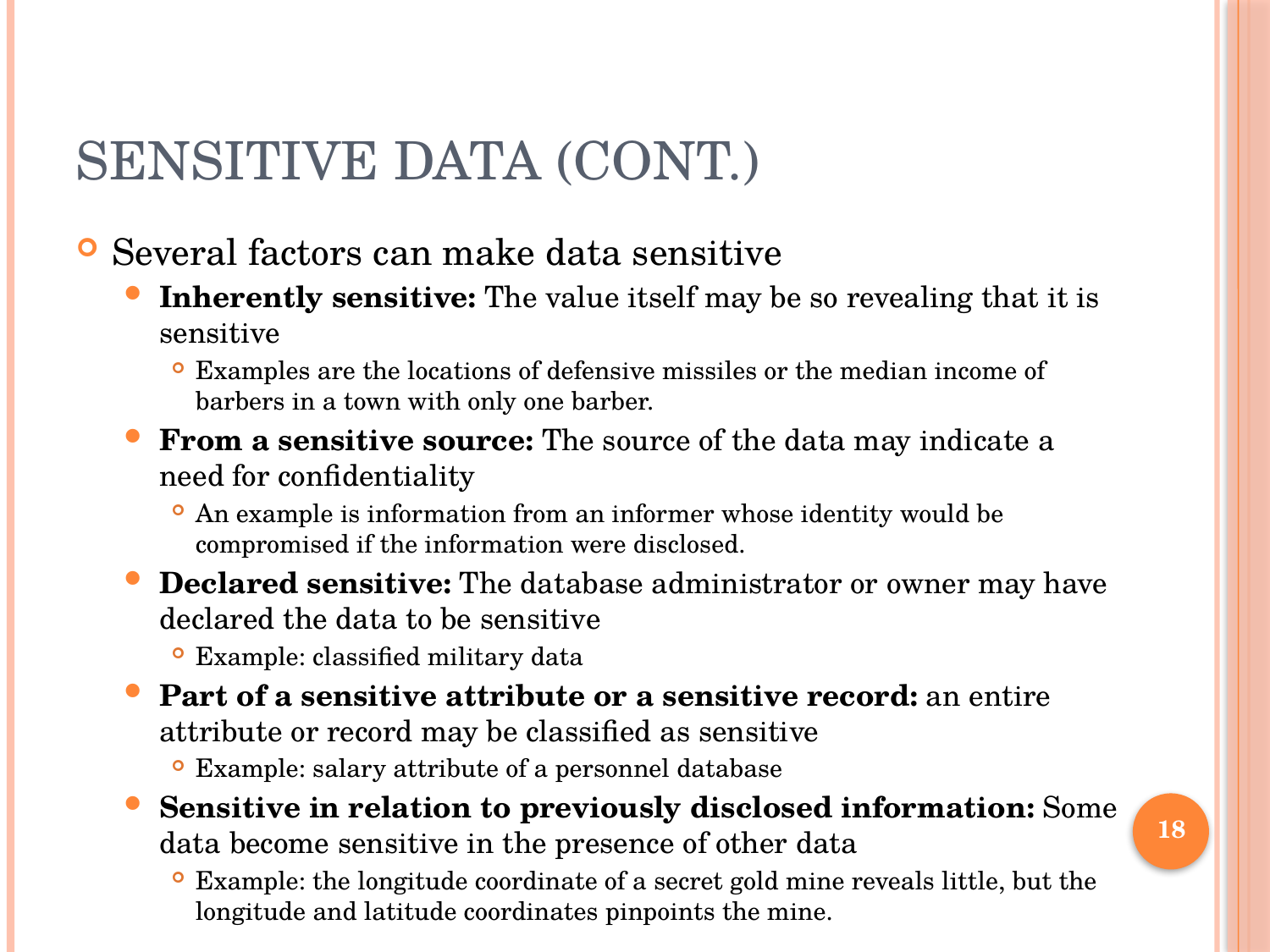

# Sensitive Data (cont.)
Several factors can make data sensitive
Inherently sensitive: The value itself may be so revealing that it is sensitive
Examples are the locations of defensive missiles or the median income of barbers in a town with only one barber.
From a sensitive source: The source of the data may indicate a need for confidentiality
An example is information from an informer whose identity would be compromised if the information were disclosed.
Declared sensitive: The database administrator or owner may have declared the data to be sensitive
Example: classified military data
Part of a sensitive attribute or a sensitive record: an entire attribute or record may be classified as sensitive
Example: salary attribute of a personnel database
Sensitive in relation to previously disclosed information: Some data become sensitive in the presence of other data
Example: the longitude coordinate of a secret gold mine reveals little, but the longitude and latitude coordinates pinpoints the mine.
18